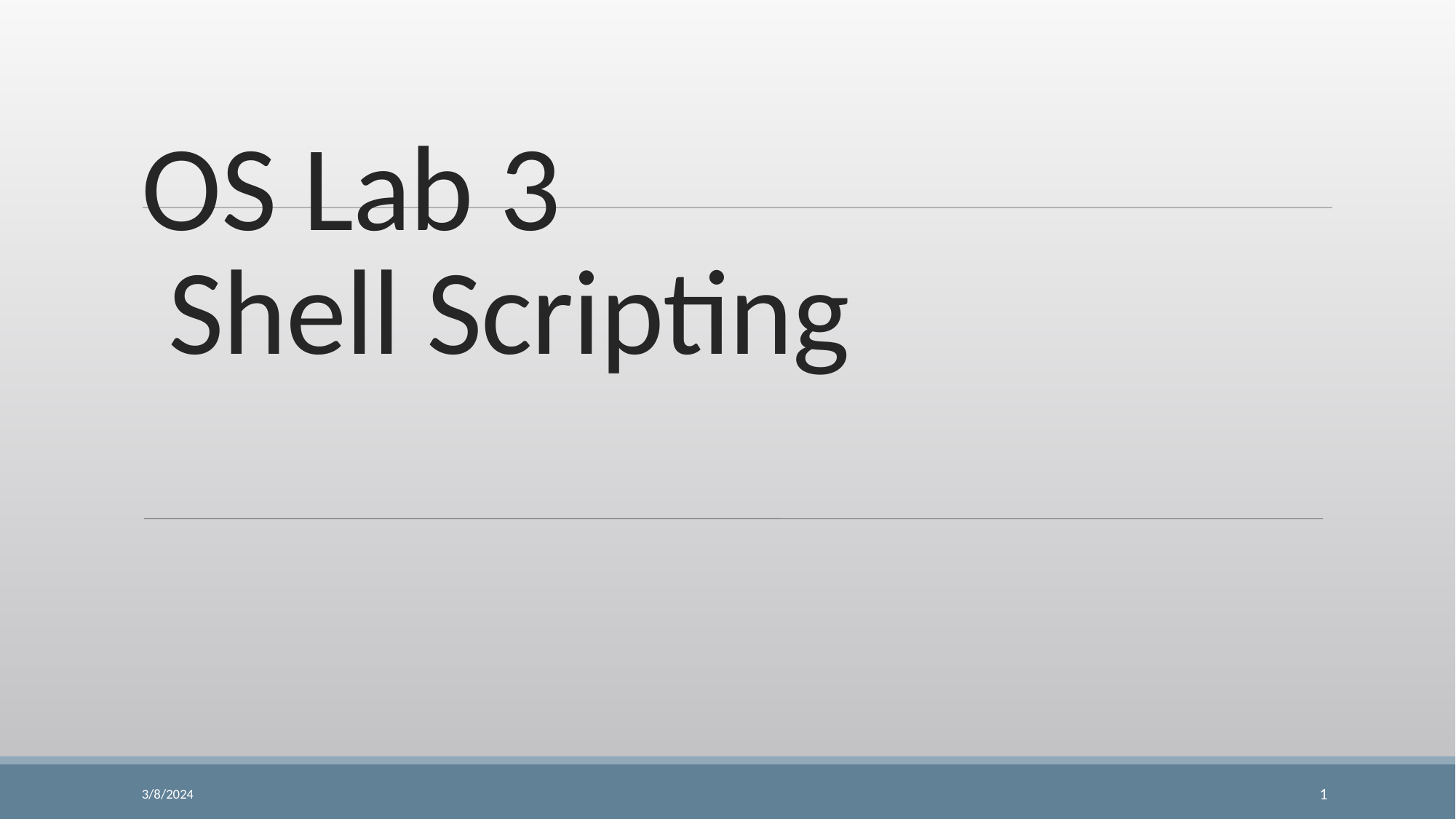

OS Lab 3
 Shell Scripting

3/8/2024
1